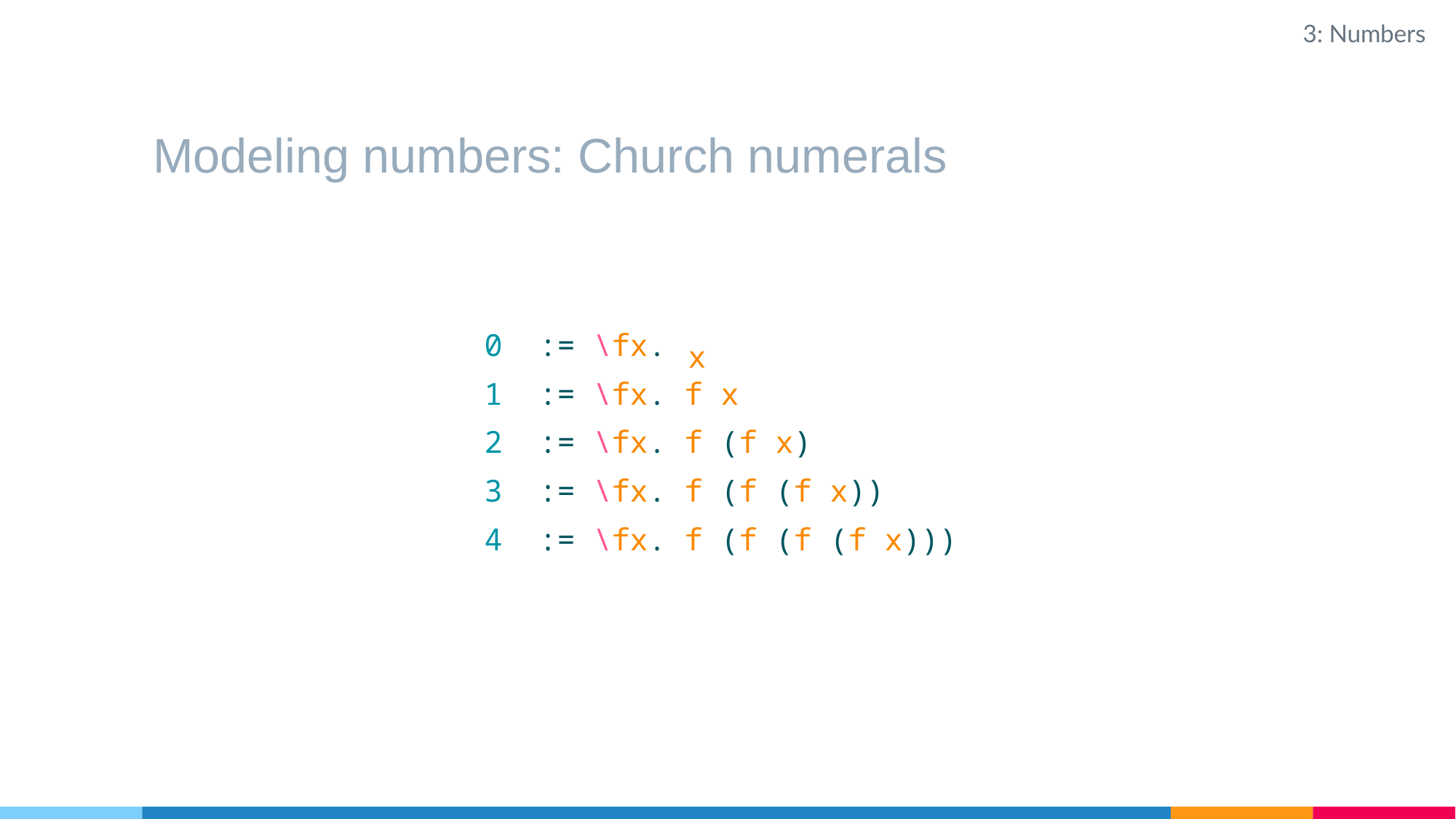

3: Numbers
# Modeling numbers: Church numerals
0  := \fx.
1  := \fx. f x
2  := \fx. f (f x)
3  := \fx. f (f (f x))
4  := \fx. f (f (f (f x)))
x